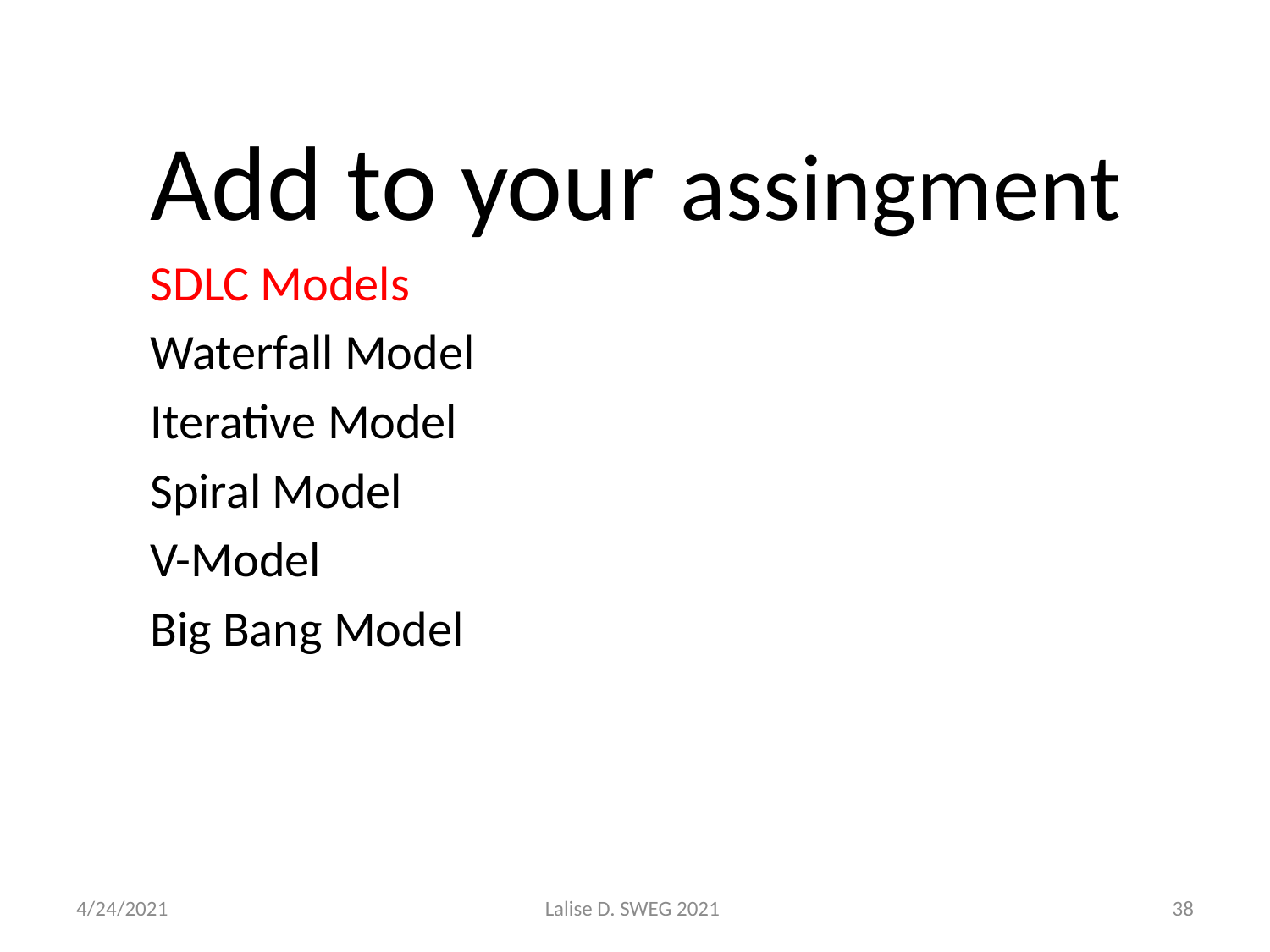

Add to your assingment
SDLC Models
Waterfall Model
Iterative Model
Spiral Model
V-Model
Big Bang Model

4/24/2021
Lalise D. SWEG 2021
38